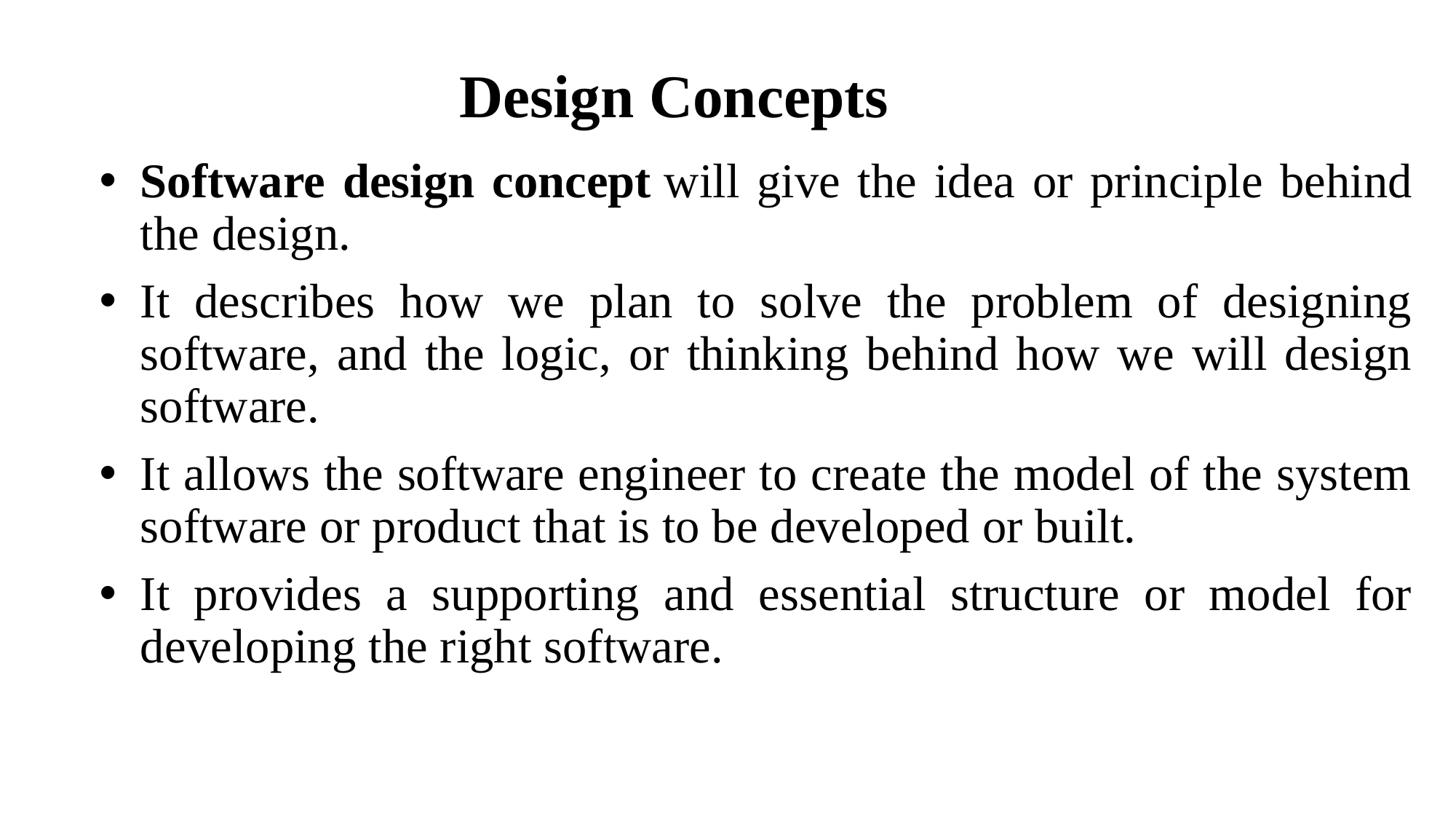

# Design Concepts
Software design concept will give the idea or principle behind the design.
It describes how we plan to solve the problem of designing software, and the logic, or thinking behind how we will design software.
It allows the software engineer to create the model of the system software or product that is to be developed or built.
It provides a supporting and essential structure or model for developing the right software.